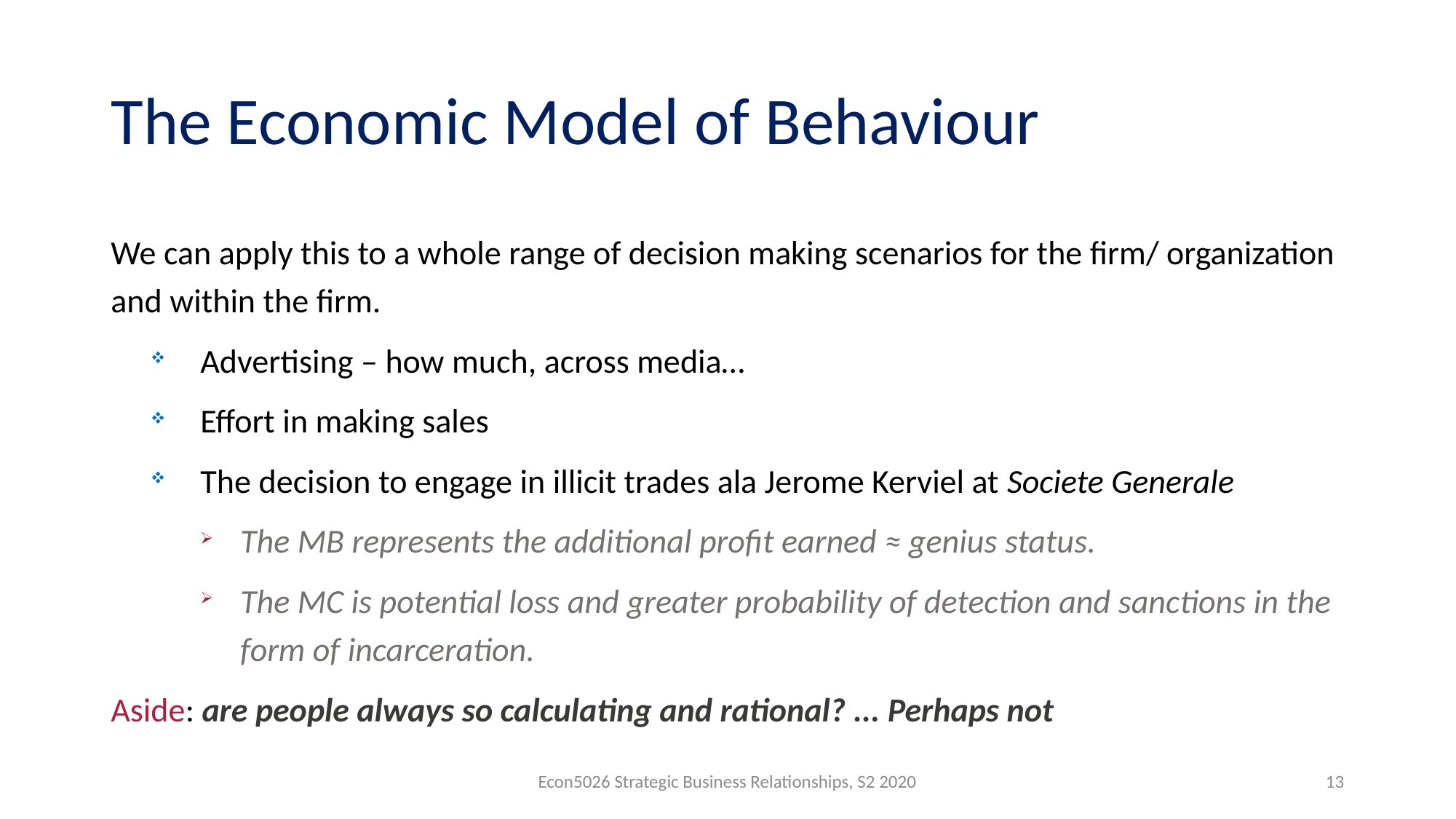

# The Economic Model of Behaviour
We can apply this to a whole range of decision making scenarios for the firm/ organization and within the firm.
Advertising – how much, across media…
Effort in making sales
The decision to engage in illicit trades ala Jerome Kerviel at Societe Generale
The MB represents the additional profit earned ≈ genius status.
The MC is potential loss and greater probability of detection and sanctions in the form of incarceration.
Aside: are people always so calculating and rational? ... Perhaps not

Econ5026 Strategic Business Relationships, S2 2020
13